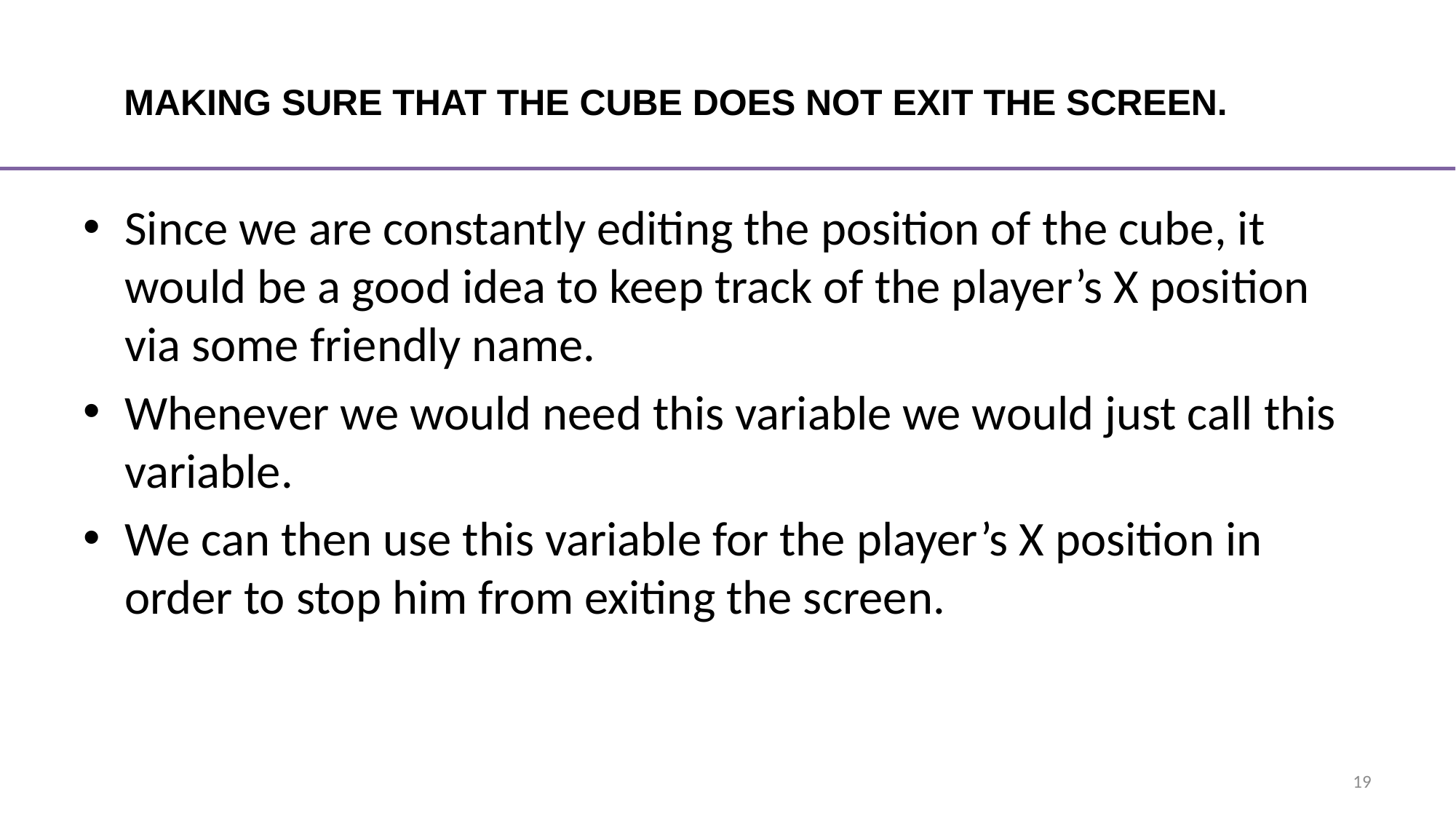

# Making sure that the cube does not exit the screen.
Since we are constantly editing the position of the cube, it would be a good idea to keep track of the player’s X position via some friendly name.
Whenever we would need this variable we would just call this variable.
We can then use this variable for the player’s X position in order to stop him from exiting the screen.

19